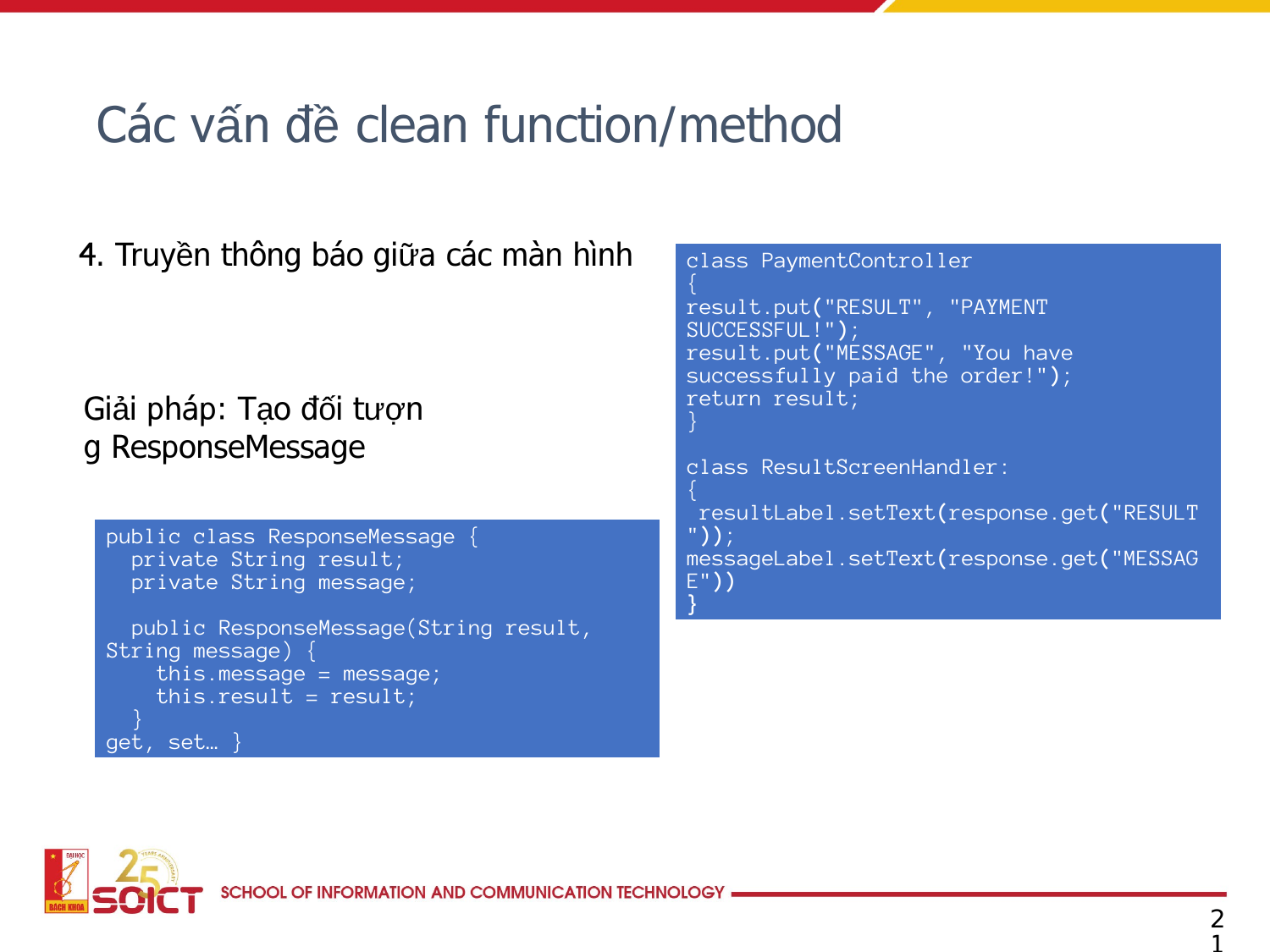

Các vấn đề clean function/method
4. Truyền thông báo giữa các màn hình
| class PaymentController { result.put("RESULT", "PAYMENT SUCCESSFUL!"); result.put("MESSAGE", "You have successfully paid the order!"); return result; } class ResultScreenHandler: {  resultLabel.setText(response.get("RESULT")); messageLabel.setText(response.get("MESSAGE")) } |
| --- |
Giải pháp: Tạo đối tượng ResponseMessage
| public class ResponseMessage {    private String result;    private String message;       public ResponseMessage(String result, String message) {      this.message = message;      this.result = result;    }  get, set… } |
| --- |
21